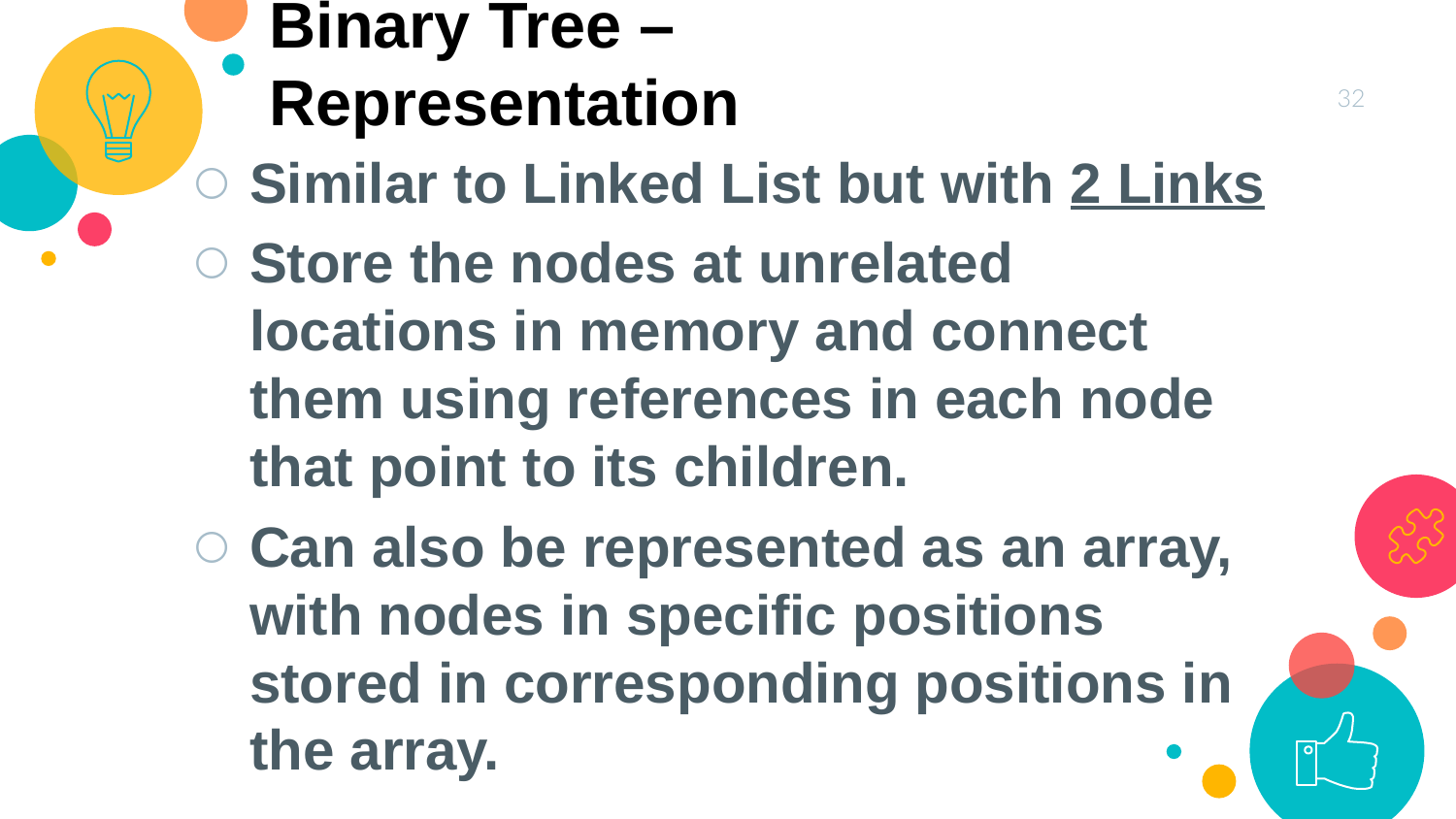

Binary Tree – Representation
32
Similar to Linked List but with 2 Links
Store the nodes at unrelated locations in memory and connect them using references in each node that point to its children.
Can also be represented as an array, with nodes in specific positions stored in corresponding positions in the array.